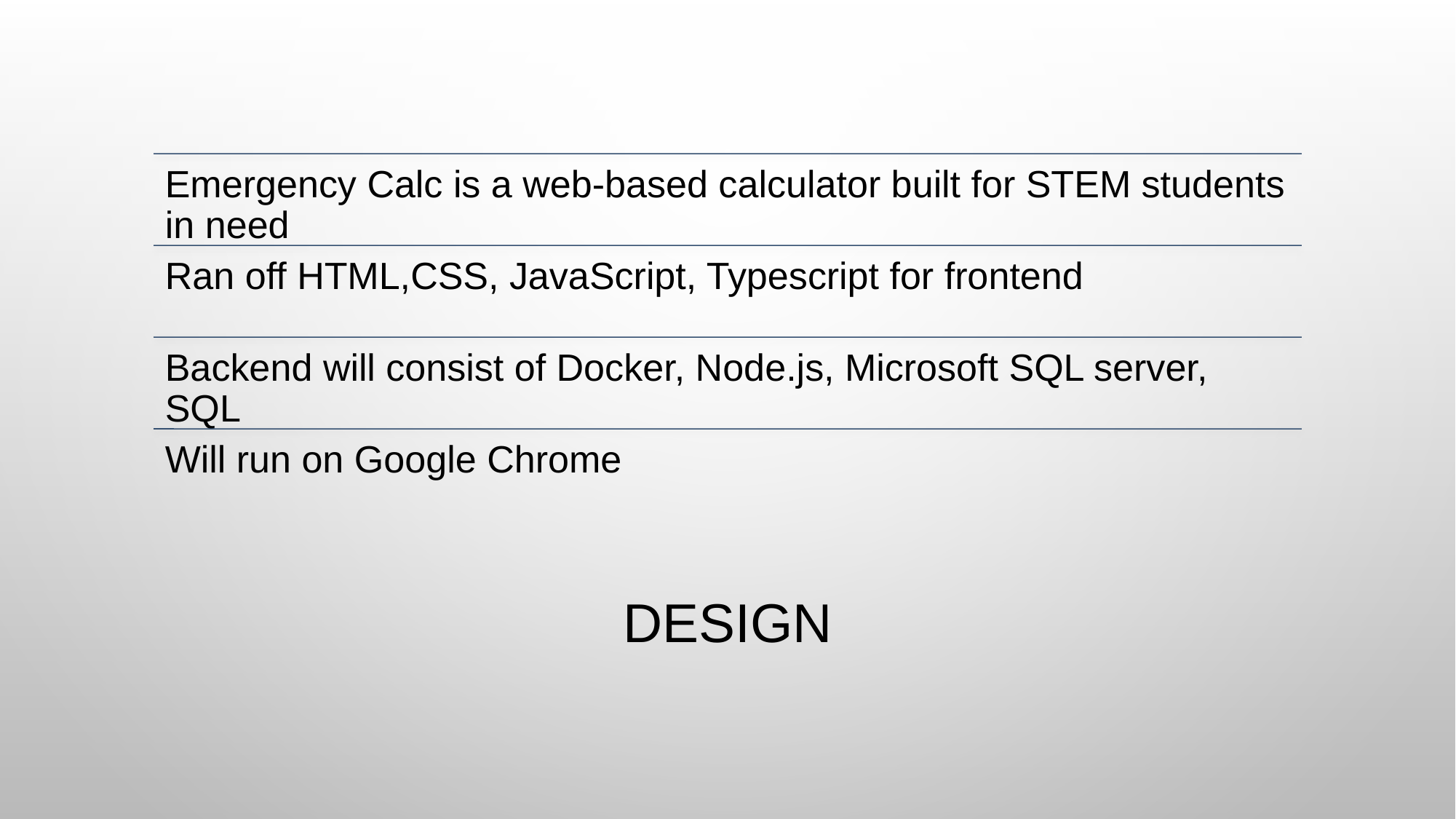

Emergency Calc is a web-based calculator built for STEM students in need
Ran off HTML,CSS, JavaScript, Typescript for frontend
Backend will consist of Docker, Node.js, Microsoft SQL server, SQL
Will run on Google Chrome
# Design